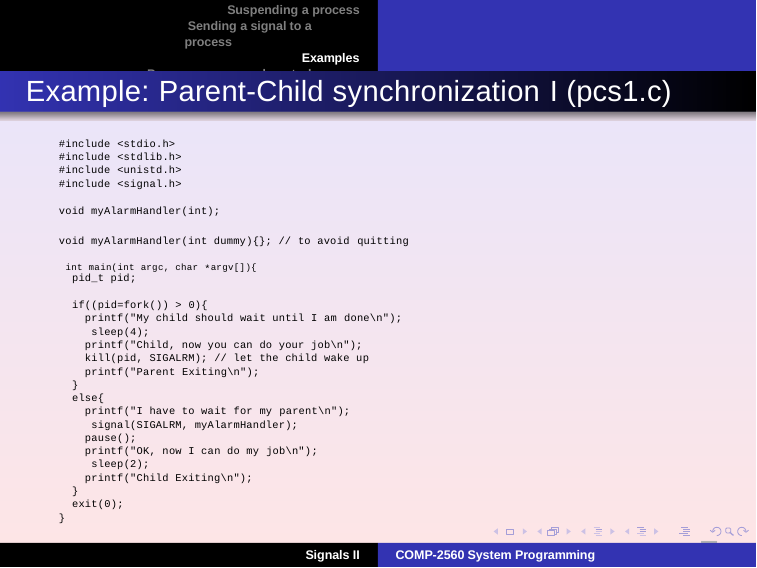

Suspending a process  Sending a signal to a process
Examples  Process groups and control terminal

Example: Parent-Child synchronization I (pcs1.c)

#include <stdio.h>
#include <stdlib.h>
#include <unistd.h>
#include <signal.h>

void myAlarmHandler(int);
void myAlarmHandler(int dummy){}; // to avoid quitting  int main(int argc, char *argv[]){
pid_t pid;

if((pid=fork()) > 0){
printf("My child should wait until I am done\n");  sleep(4);
printf("Child, now you can do your job\n");  kill(pid, SIGALRM); // let the child wake up  printf("Parent Exiting\n");
}
else{
printf("I have to wait for my parent\n");  signal(SIGALRM, myAlarmHandler);  pause();
printf("OK, now I can do my job\n");  sleep(2);
printf("Child Exiting\n");
}
exit(0);
}
7

COMP-2560 System Programming
Signals II